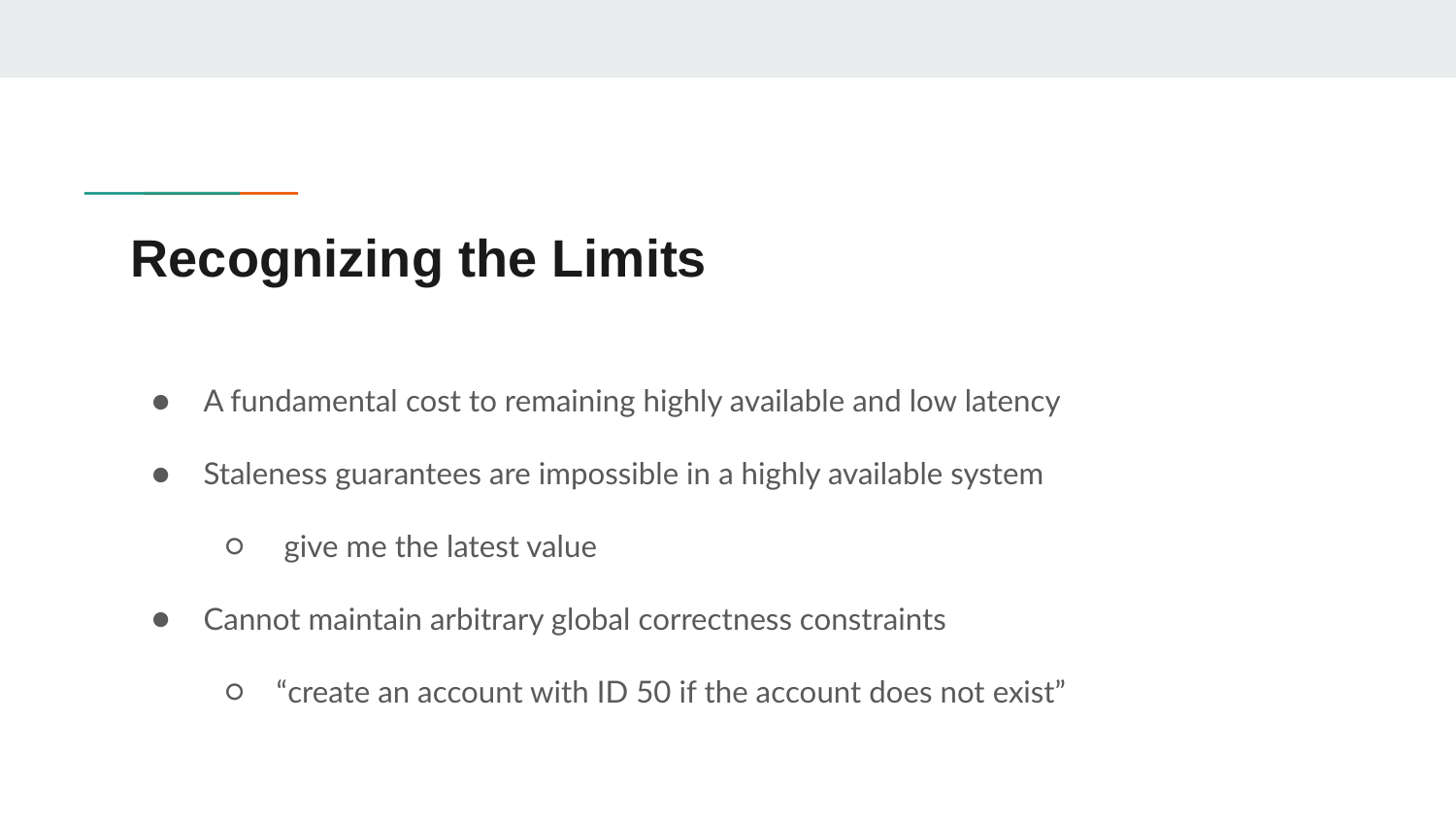

# Recognizing the Limits
A fundamental cost to remaining highly available and low latency
Staleness guarantees are impossible in a highly available system
 give me the latest value
Cannot maintain arbitrary global correctness constraints
“create an account with ID 50 if the account does not exist”